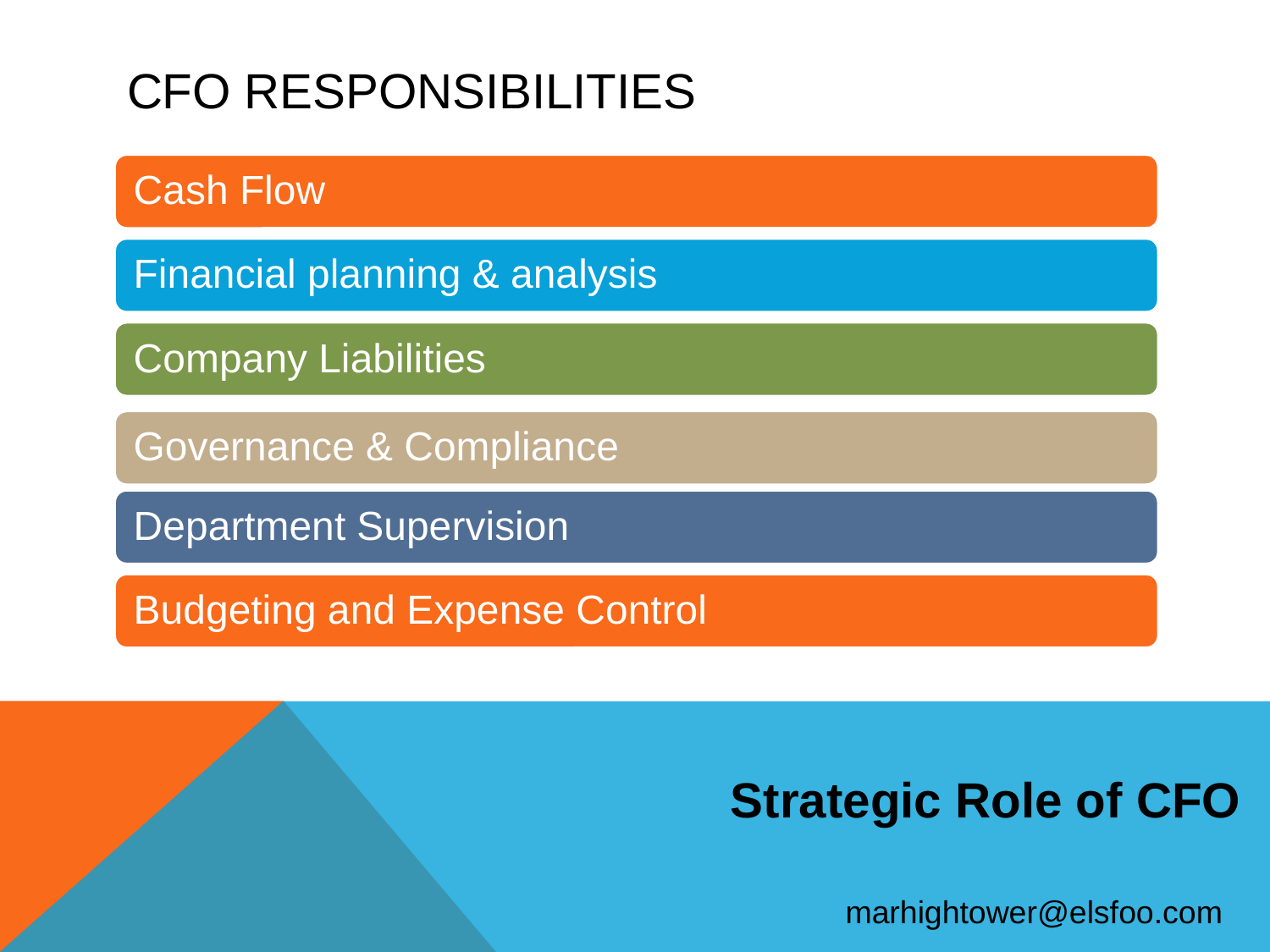

# CFO Responsibilities
Cash Flow
Financial planning & analysis
Company Liabilities
Governance & Compliance
Department Supervision
Budgeting and Expense Control
Strategic Role of CFO
marhightower@elsfoo.com